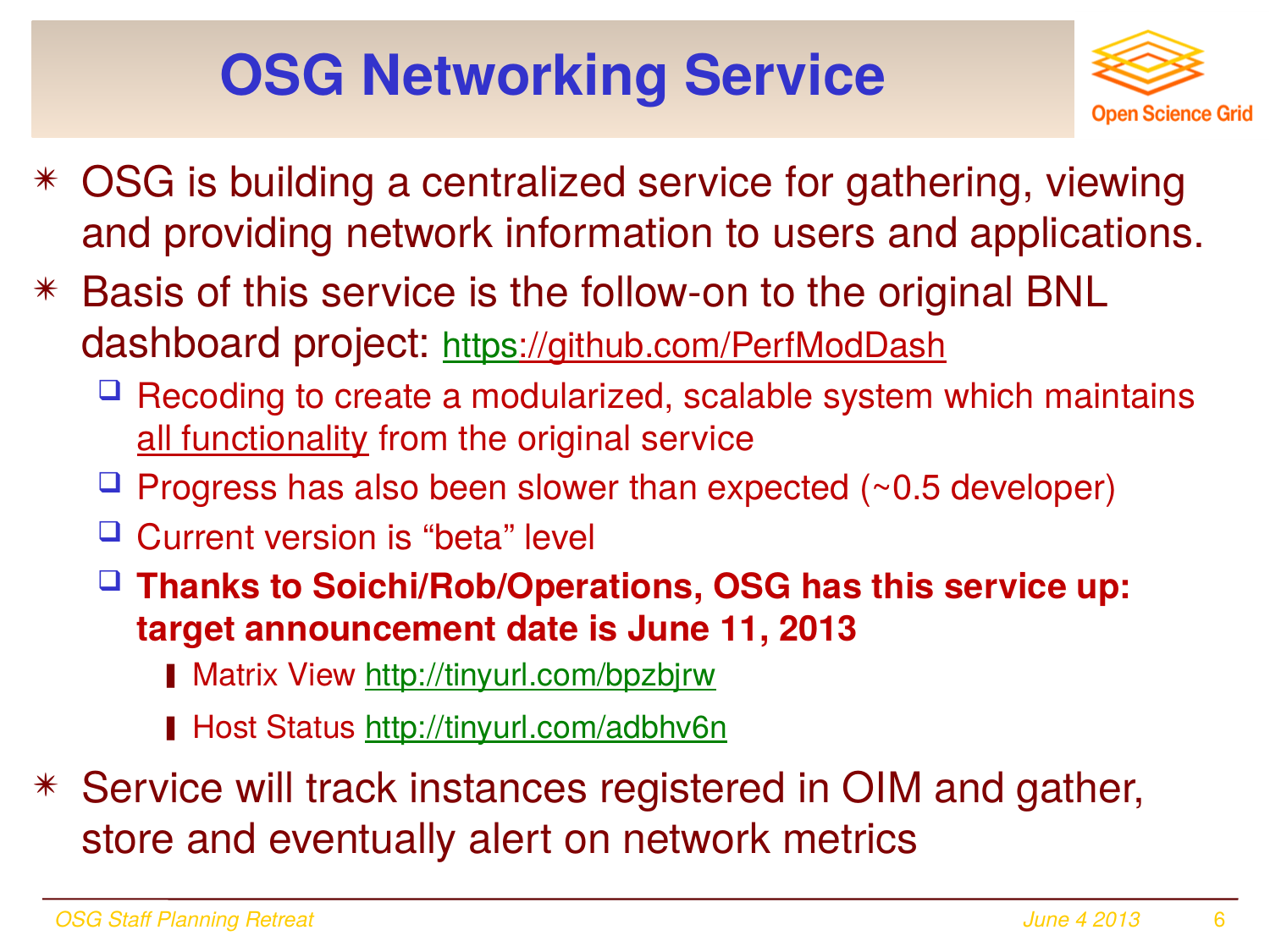

# OSG Networking Service
OSG is building a centralized service for gathering, viewing and providing network information to users and applications.
Basis of this service is the follow-on to the original BNL dashboard project: https://github.com/PerfModDash
Recoding to create a modularized, scalable system which maintains all functionality from the original service
Progress has also been slower than expected (~0.5 developer)
Current version is “beta” level
Thanks to Soichi/Rob/Operations, OSG has this service up: target announcement date is June 11, 2013
Matrix View http://tinyurl.com/bpzbjrw
Host Status http://tinyurl.com/adbhv6n
Service will track instances registered in OIM and gather, store and eventually alert on network metrics

OSG Staff Planning Retreat
June 4 2013
6